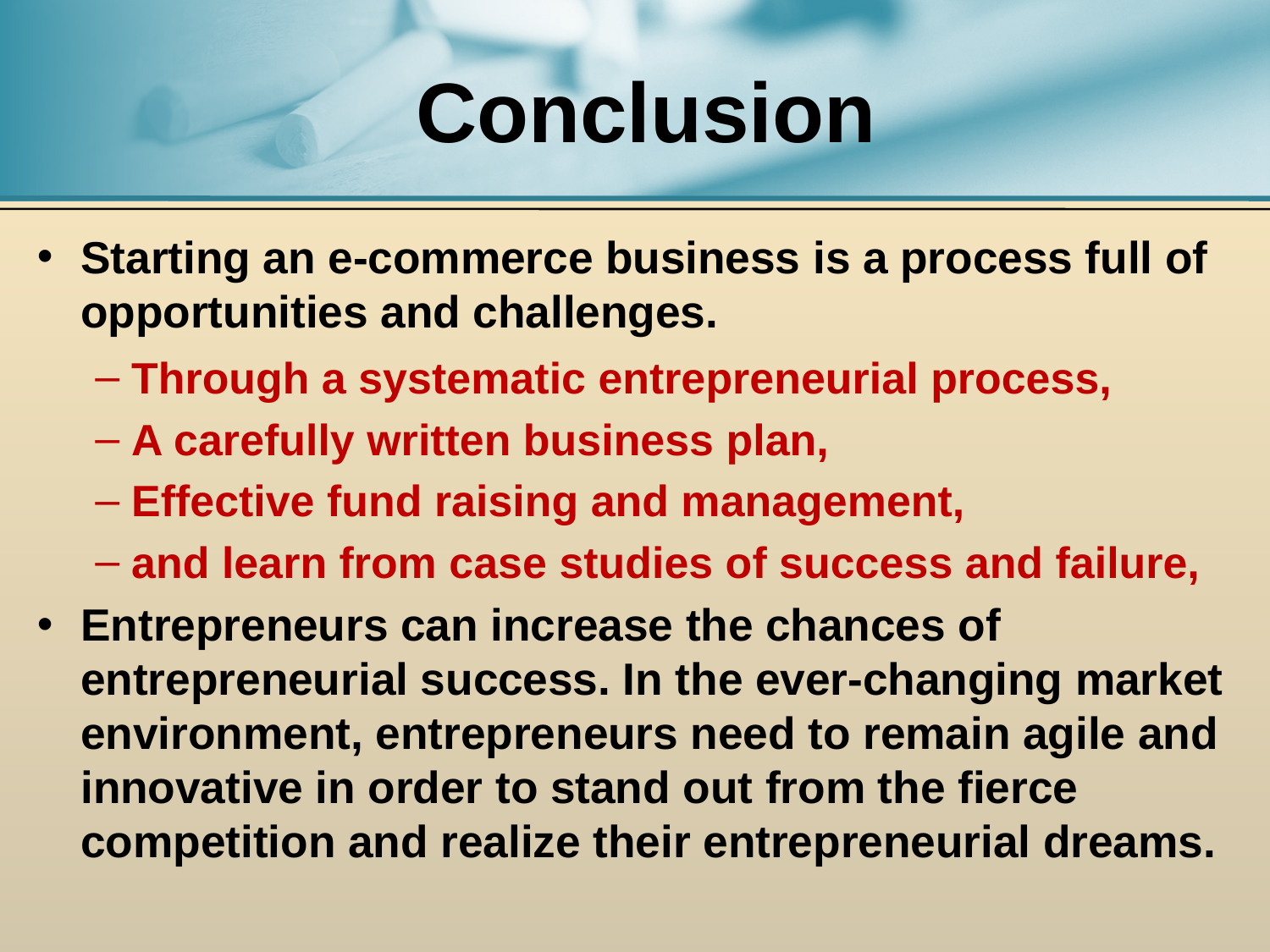

# Conclusion
Starting an e-commerce business is a process full of opportunities and challenges.
Through a systematic entrepreneurial process,
A carefully written business plan,
Effective fund raising and management,
and learn from case studies of success and failure,
Entrepreneurs can increase the chances of entrepreneurial success. In the ever-changing market environment, entrepreneurs need to remain agile and innovative in order to stand out from the fierce competition and realize their entrepreneurial dreams.